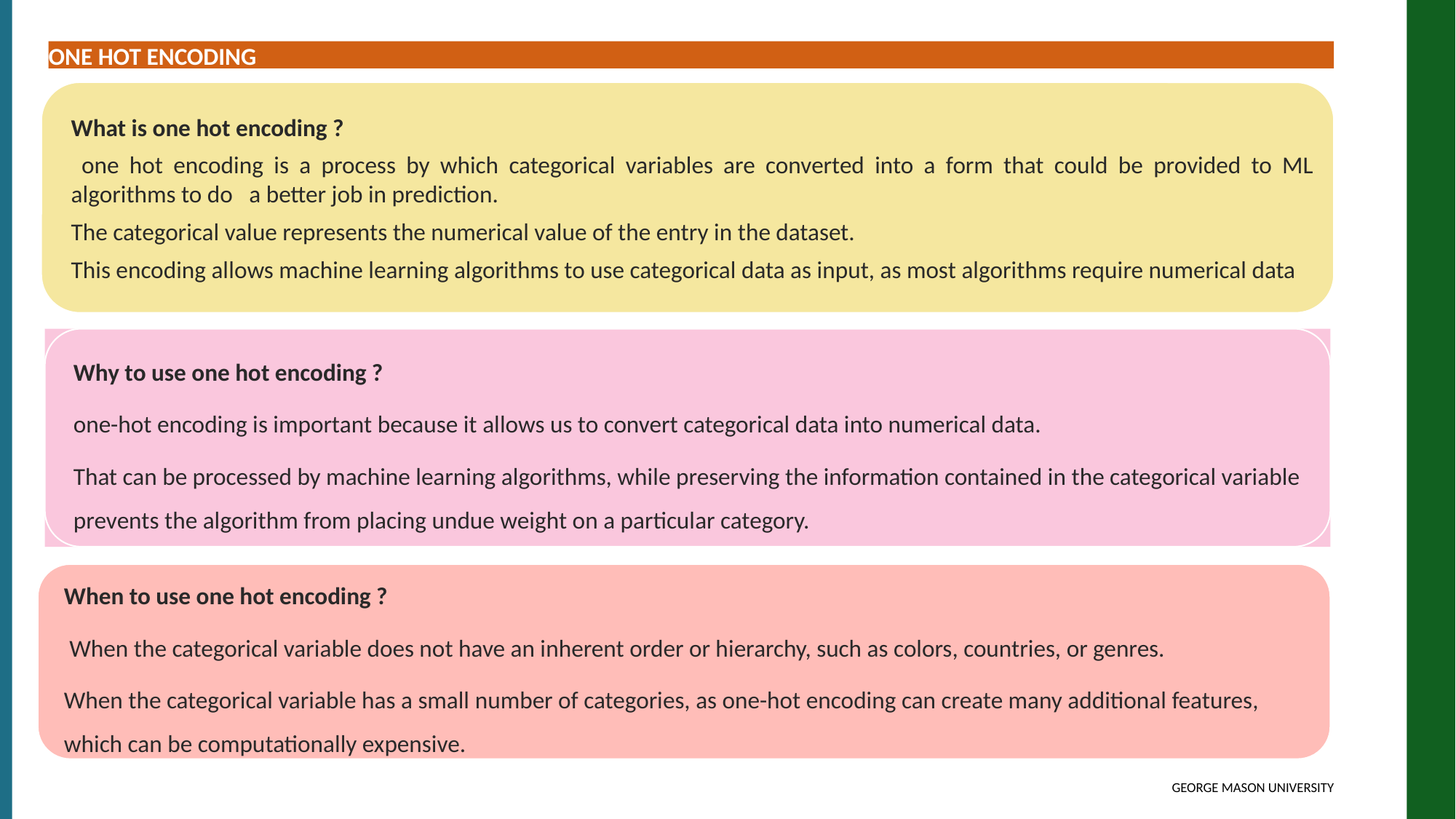

ONE HOT ENCODING
What is one hot encoding ?
 one hot encoding is a process by which categorical variables are converted into a form that could be provided to ML algorithms to do   a better job in prediction.
The categorical value represents the numerical value of the entry in the dataset.
This encoding allows machine learning algorithms to use categorical data as input, as most algorithms require numerical data

Why to use one hot encoding ?
one-hot encoding is important because it allows us to convert categorical data into numerical data.
That can be processed by machine learning algorithms, while preserving the information contained in the categorical variable  prevents the algorithm from placing undue weight on a particular category.
When to use one hot encoding ?
 When the categorical variable does not have an inherent order or hierarchy, such as colors, countries, or genres.
When the categorical variable has a small number of categories, as one-hot encoding can create many additional features, which can be computationally expensive.